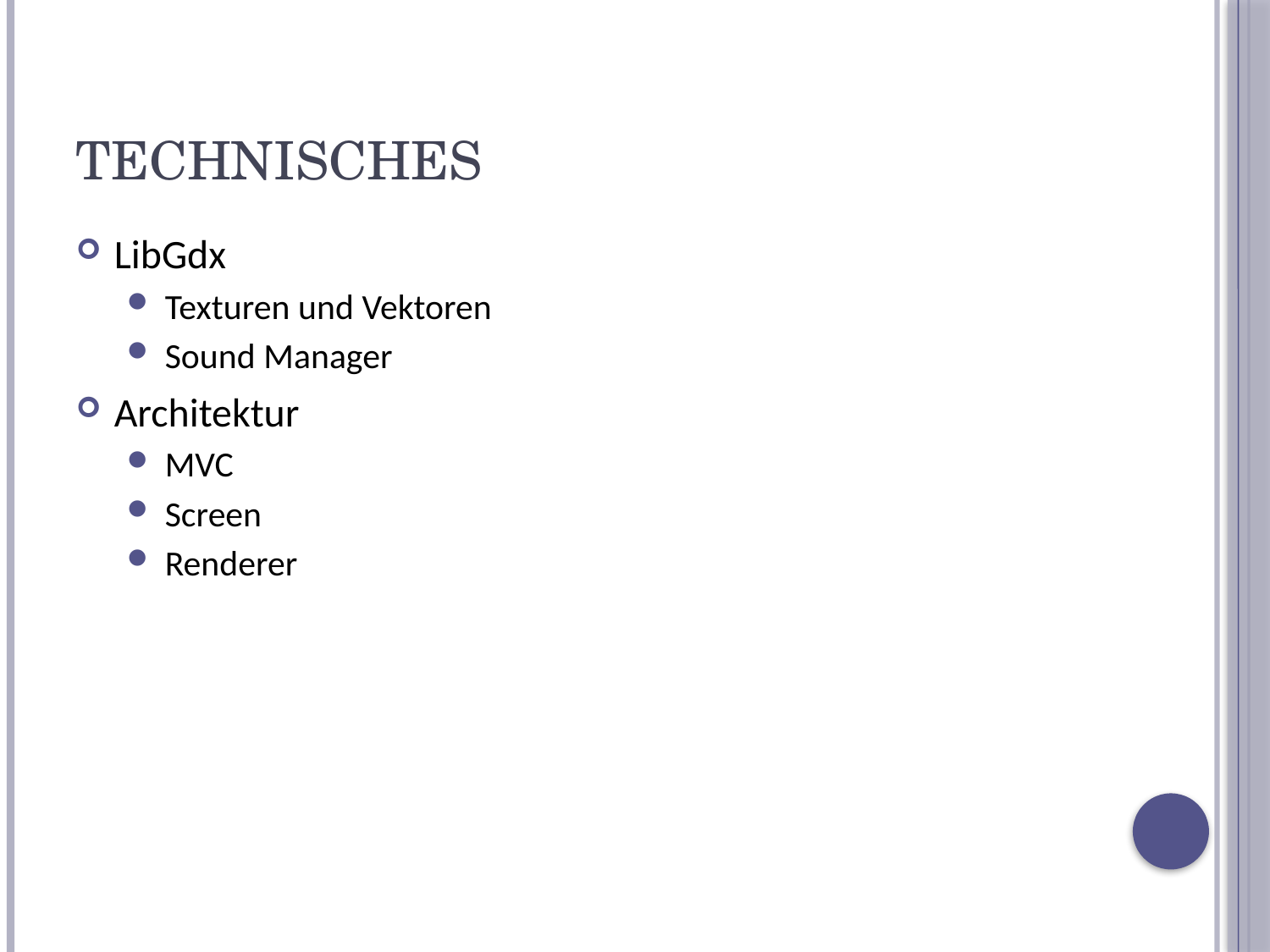

# Technisches
LibGdx
Texturen und Vektoren
Sound Manager
Architektur
MVC
Screen
Renderer